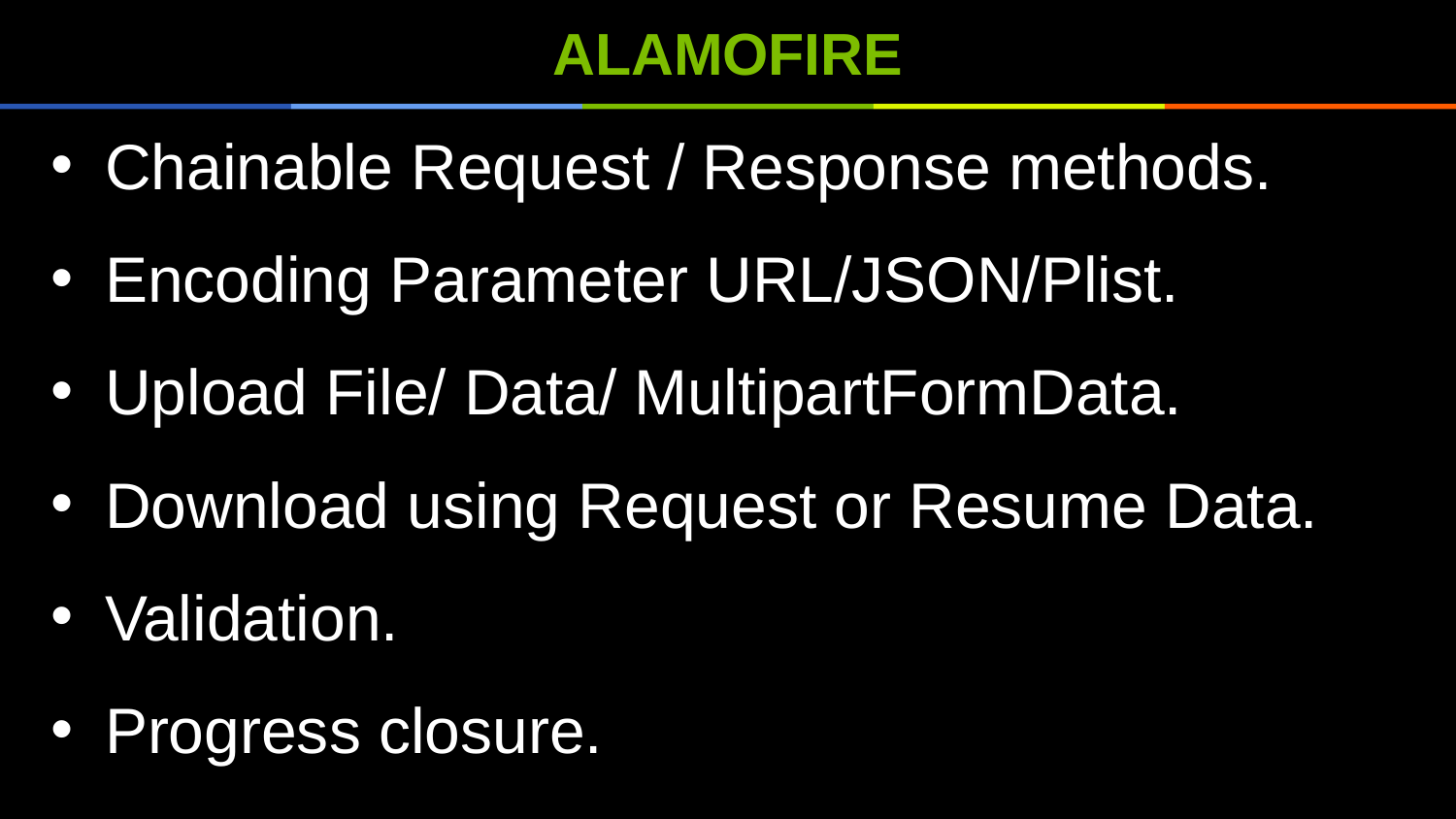

# ALAMOFIRE
Chainable Request / Response methods.
Encoding Parameter URL/JSON/Plist.
Upload File/ Data/ MultipartFormData.
Download using Request or Resume Data.
Validation.
Progress closure.